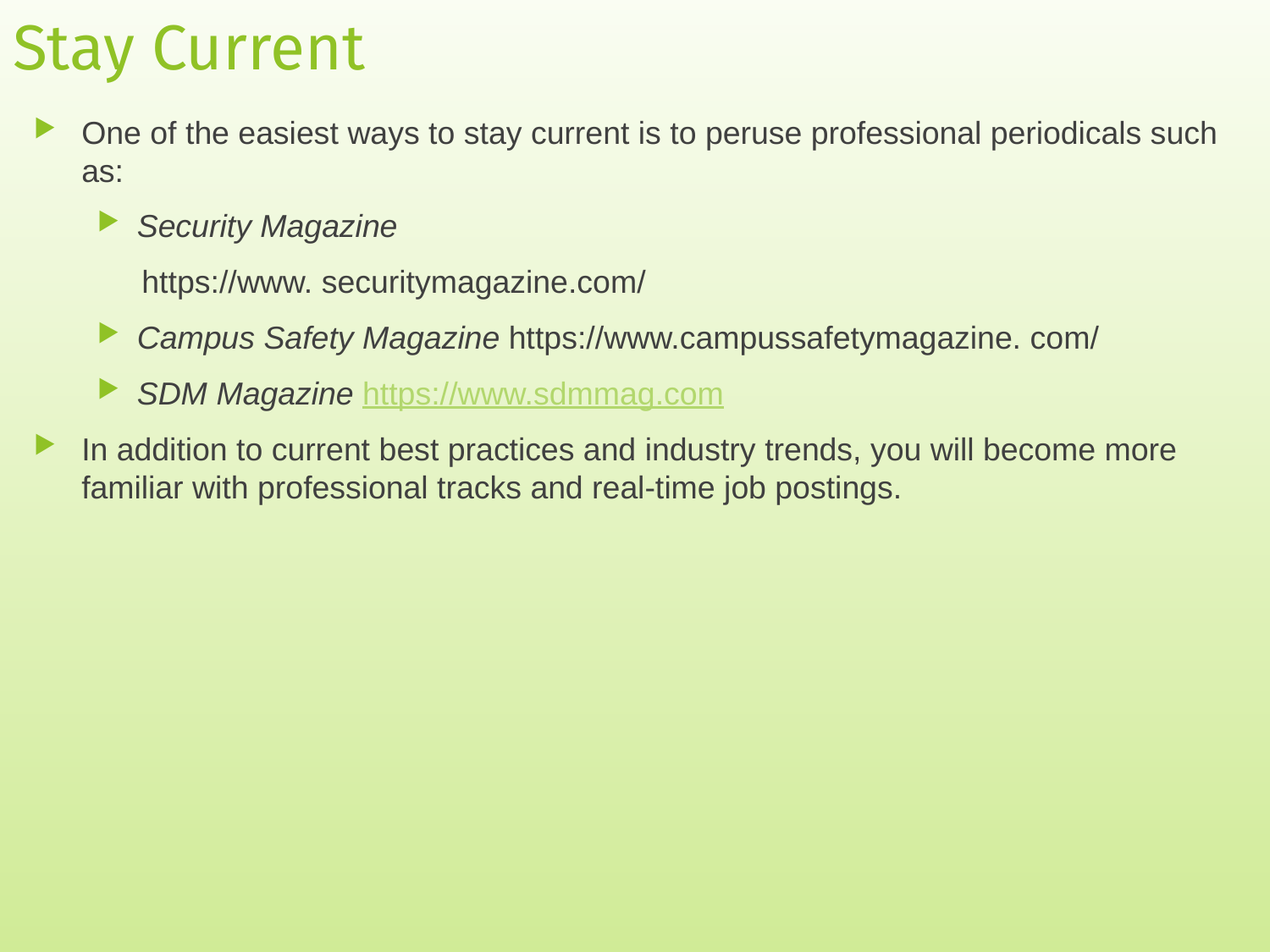

# Stay Current
One of the easiest ways to stay current is to peruse professional periodicals such as:
Security Magazine
     https://www. securitymagazine.com/
Campus Safety Magazine https://www.campussafetymagazine. com/
SDM Magazine https://www.sdmmag.com
In addition to current best practices and industry trends, you will become more familiar with professional tracks and real-time job postings.
5